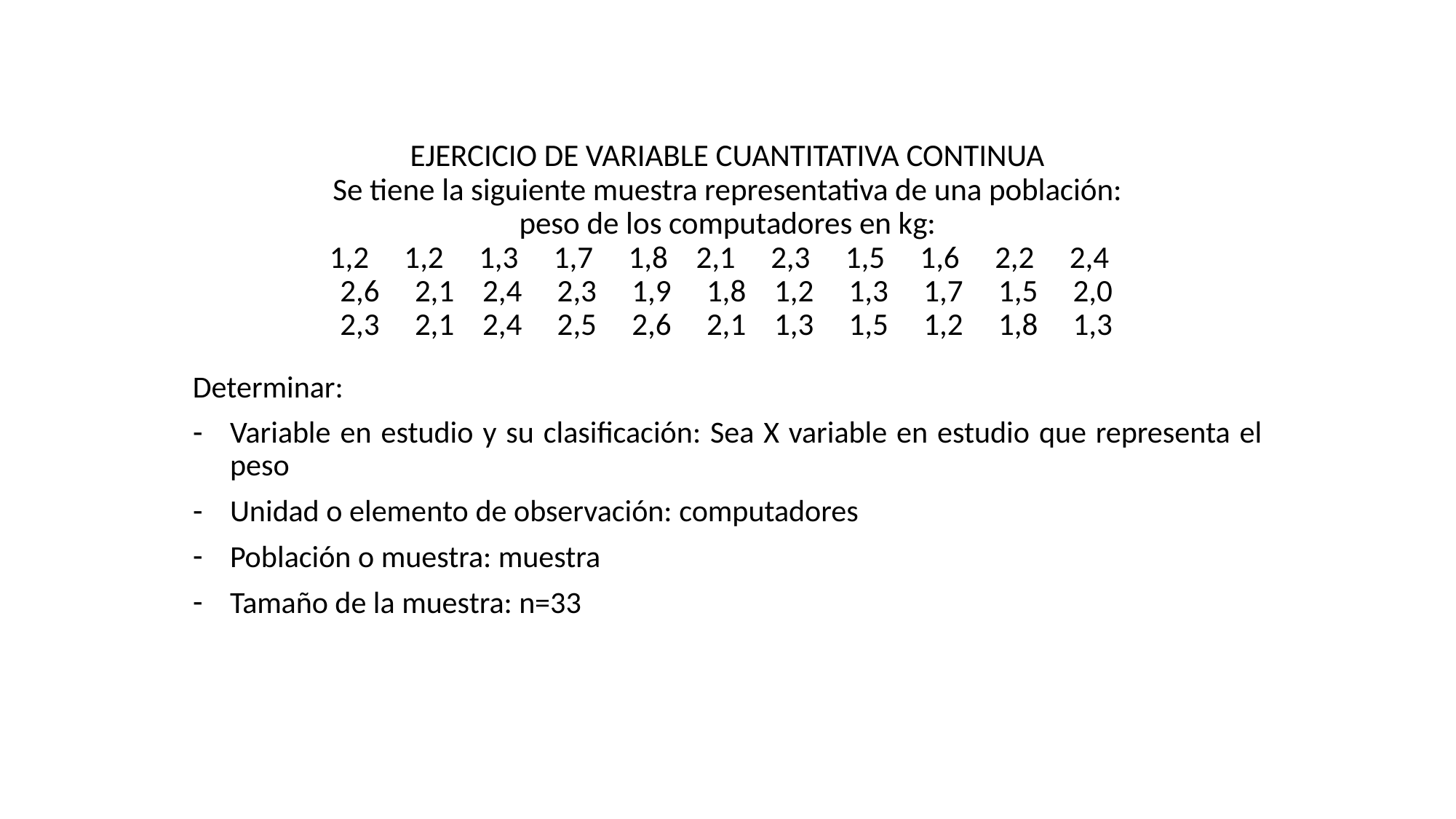

# EJERCICIO DE VARIABLE CUANTITATIVA CONTINUA Se tiene la siguiente muestra representativa de una población: peso de los computadores en kg: 1,2     1,2     1,3     1,7     1,8    2,1     2,3     1,5     1,6     2,2     2,4 2,6     2,1    2,4     2,3     1,9     1,8    1,2     1,3     1,7     1,5     2,0 2,3     2,1    2,4     2,5     2,6     2,1    1,3     1,5     1,2     1,8     1,3
Determinar:
Variable en estudio y su clasificación: Sea X variable en estudio que representa el peso
Unidad o elemento de observación: computadores
Población o muestra: muestra
Tamaño de la muestra: n=33